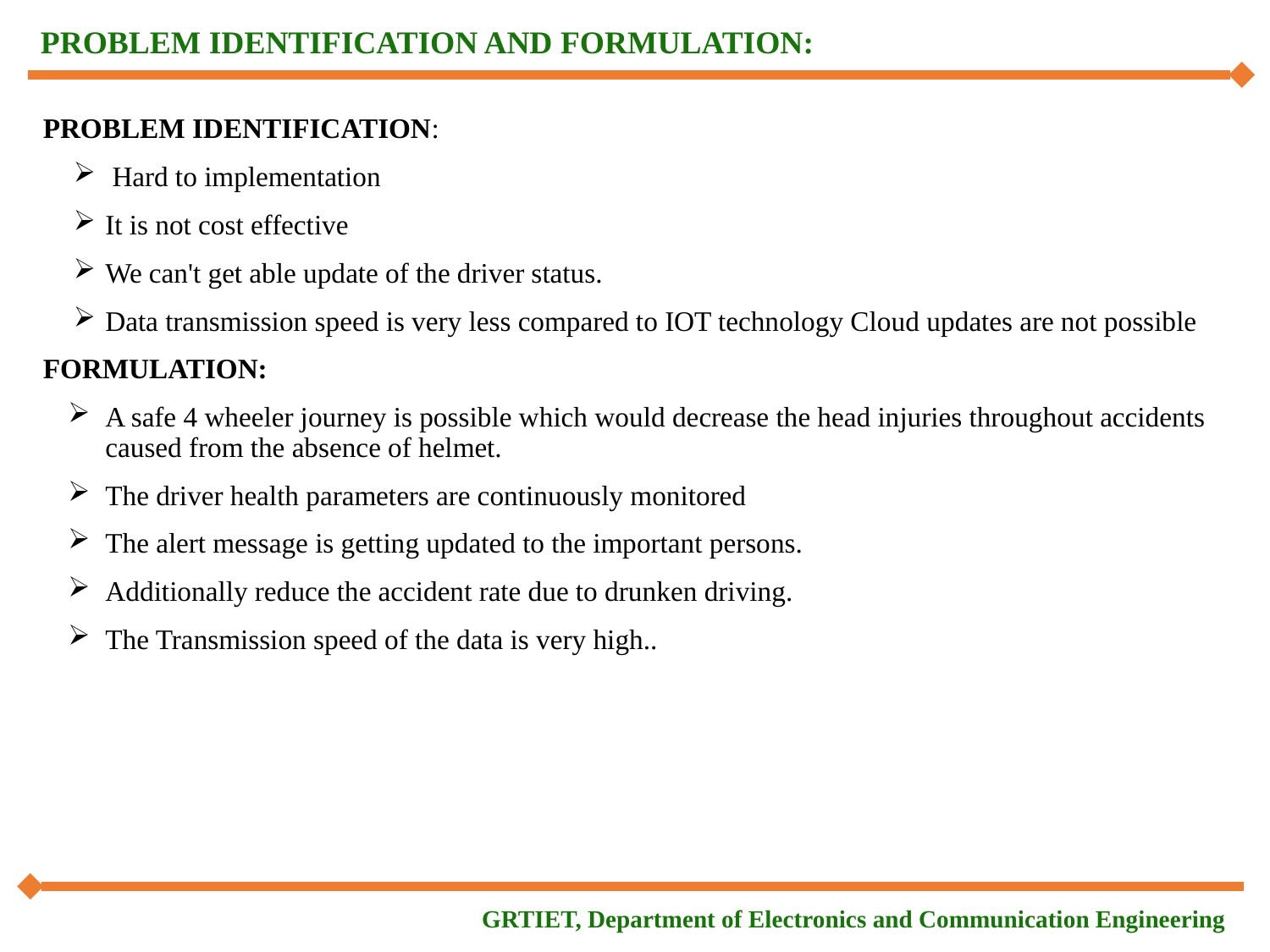

PROBLEM IDENTIFICATION AND FORMULATION:
PROBLEM IDENTIFICATION:
 Hard to implementation
It is not cost effective
We can't get able update of the driver status.
Data transmission speed is very less compared to IOT technology Cloud updates are not possible
FORMULATION:
A safe 4 wheeler journey is possible which would decrease the head injuries throughout accidents caused from the absence of helmet.
The driver health parameters are continuously monitored
The alert message is getting updated to the important persons.
Additionally reduce the accident rate due to drunken driving.
The Transmission speed of the data is very high..

GRTIET, Department of Electronics and Communication Engineering